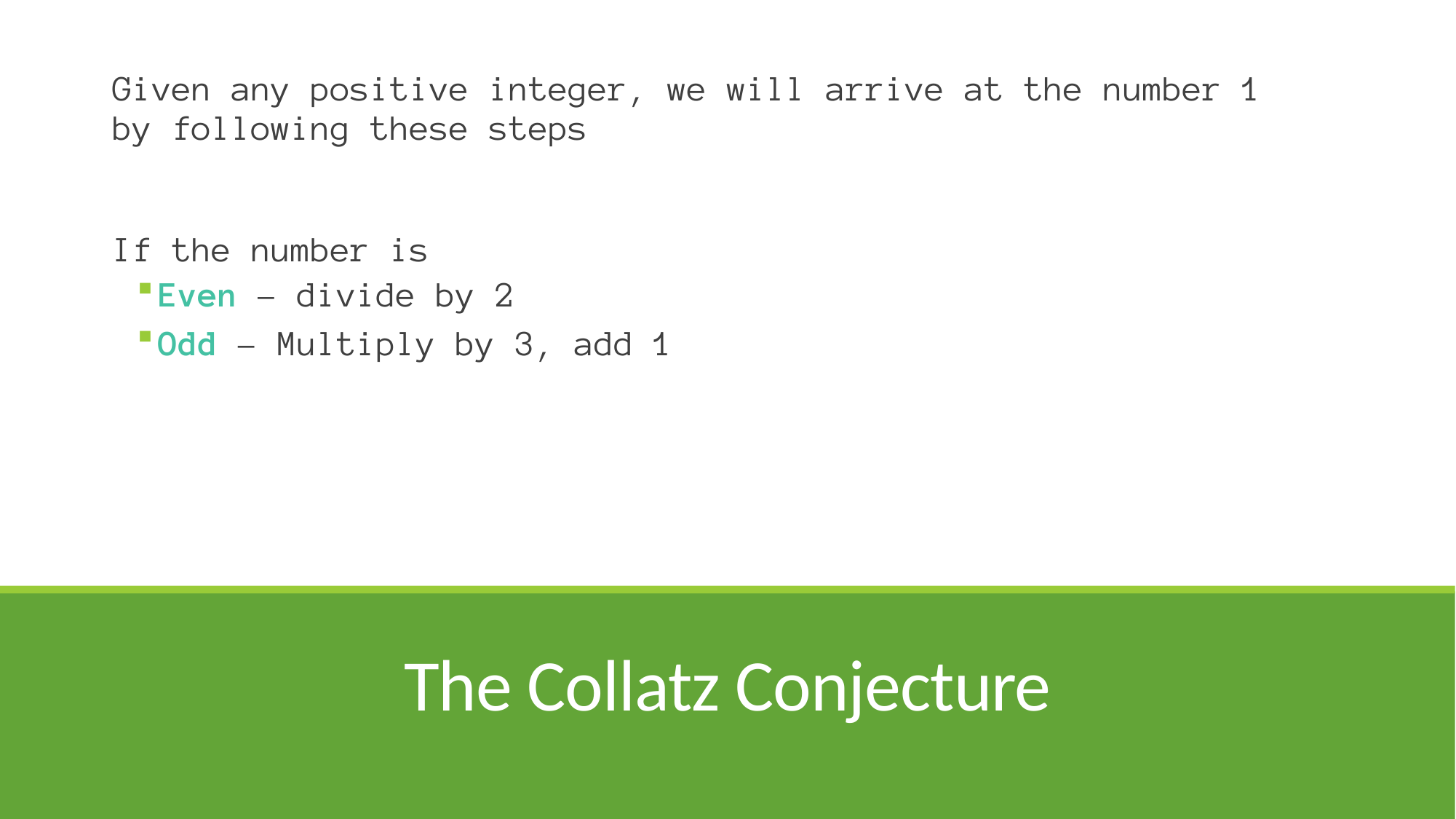

Given any positive integer, we will arrive at the number 1 by following these steps

If the number is
Even – divide by 2
Odd – Multiply by 3, add 1

# The Collatz Conjecture